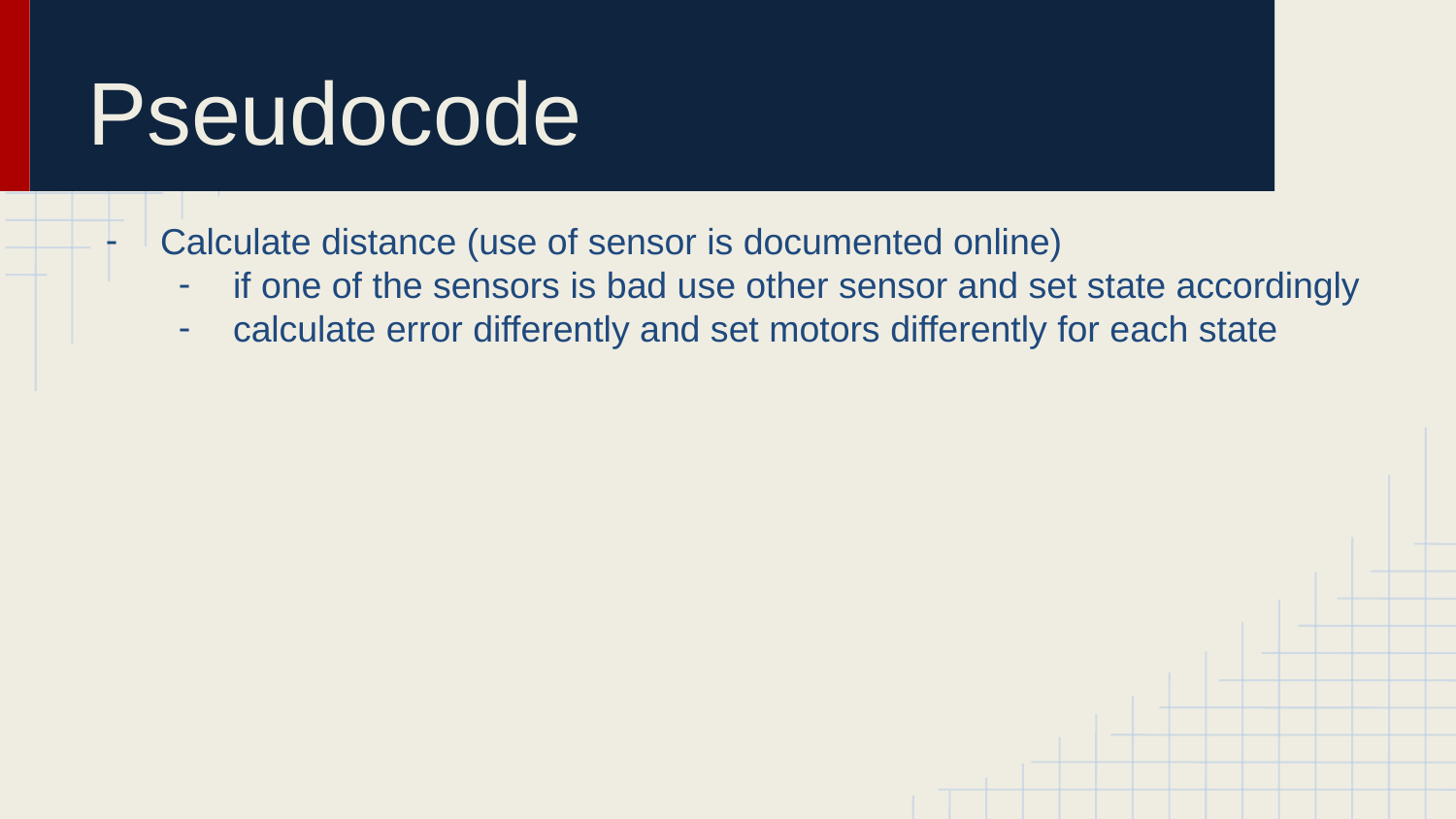

# Pseudocode
Calculate distance (use of sensor is documented online)
if one of the sensors is bad use other sensor and set state accordingly
calculate error differently and set motors differently for each state